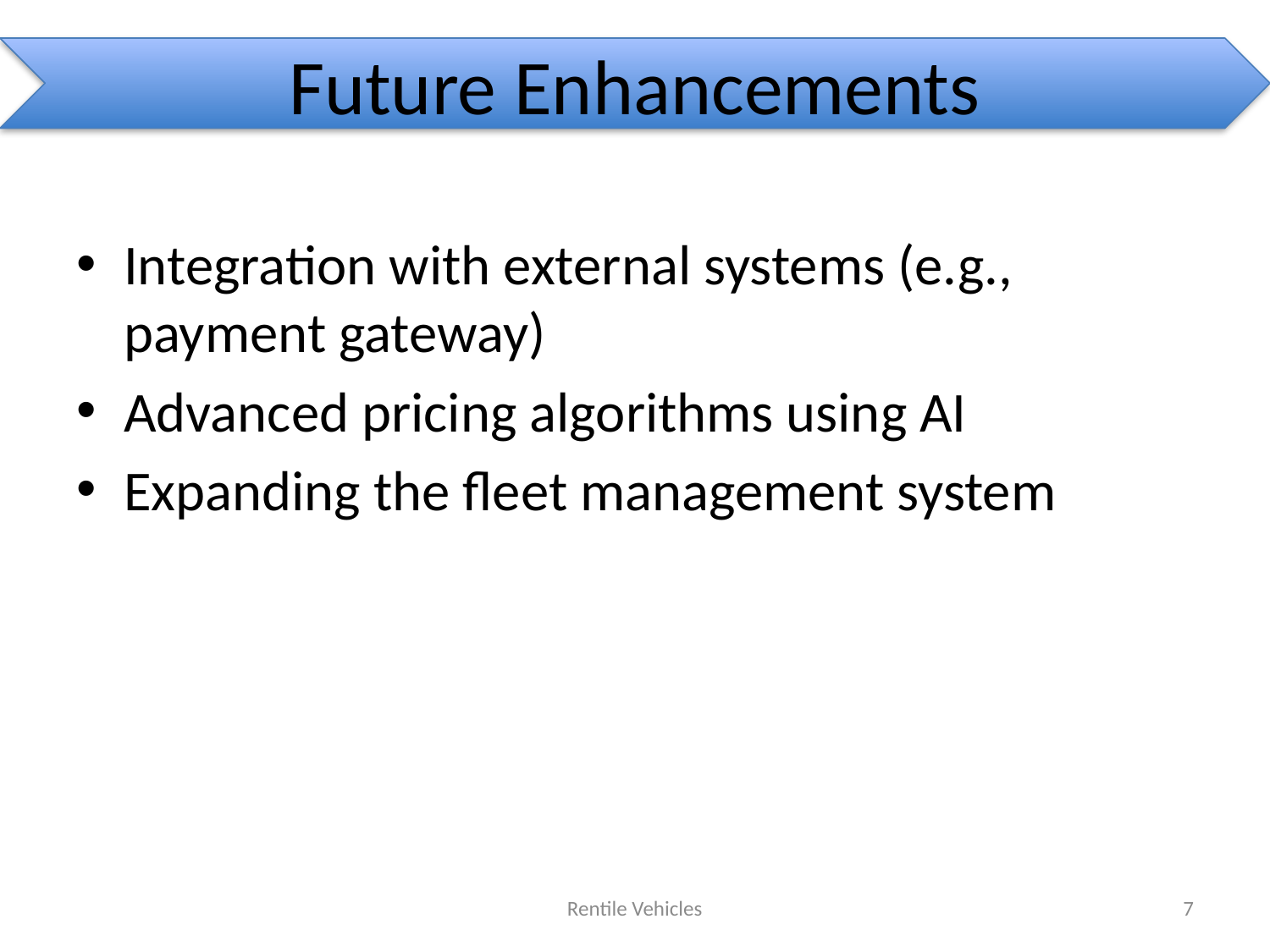

# Future Enhancements

Integration with external systems (e.g., payment gateway)
Advanced pricing algorithms using AI
Expanding the fleet management system
Rentile Vehicles
7